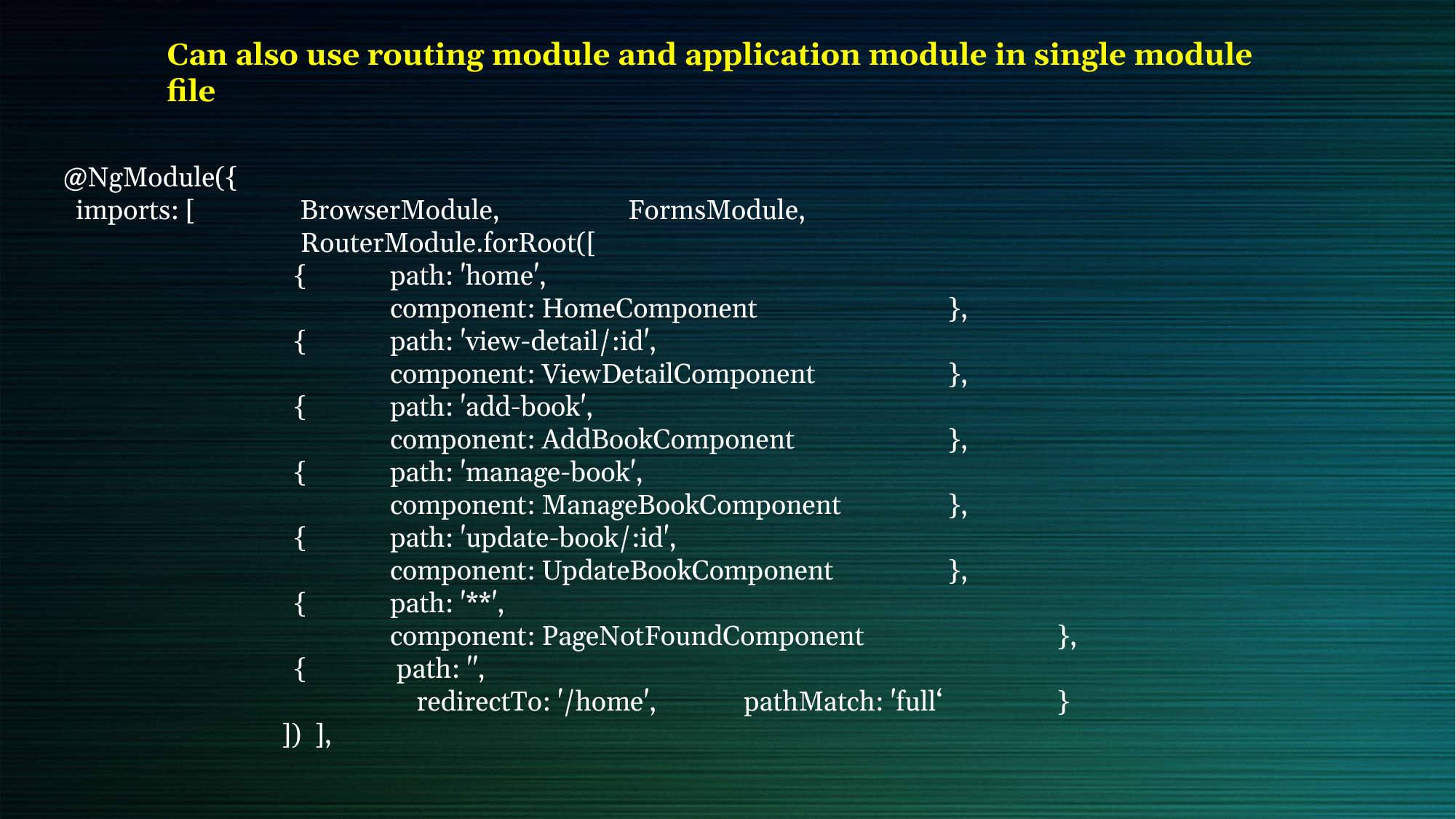

Can also use routing module and application module in single module file
@NgModule({
  imports: [                BrowserModule,	   FormsModule,
		   RouterModule.forRoot([
		  {	path: 'home',
			component: HomeComponent		  },
		  {	path: 'view-detail/:id',
			component: ViewDetailComponent		  },
		  {	path: 'add-book',
			component: AddBookComponent		  },
		  {	path: 'manage-book',
			component: ManageBookComponent	  },
		  {	path: 'update-book/:id',
			component: UpdateBookComponent	  },
		  {	path: '**',
			component: PageNotFoundComponent 		  },
		  {	 path: '',
			    redirectTo: '/home',	    pathMatch: 'full‘	  }
		])  ],